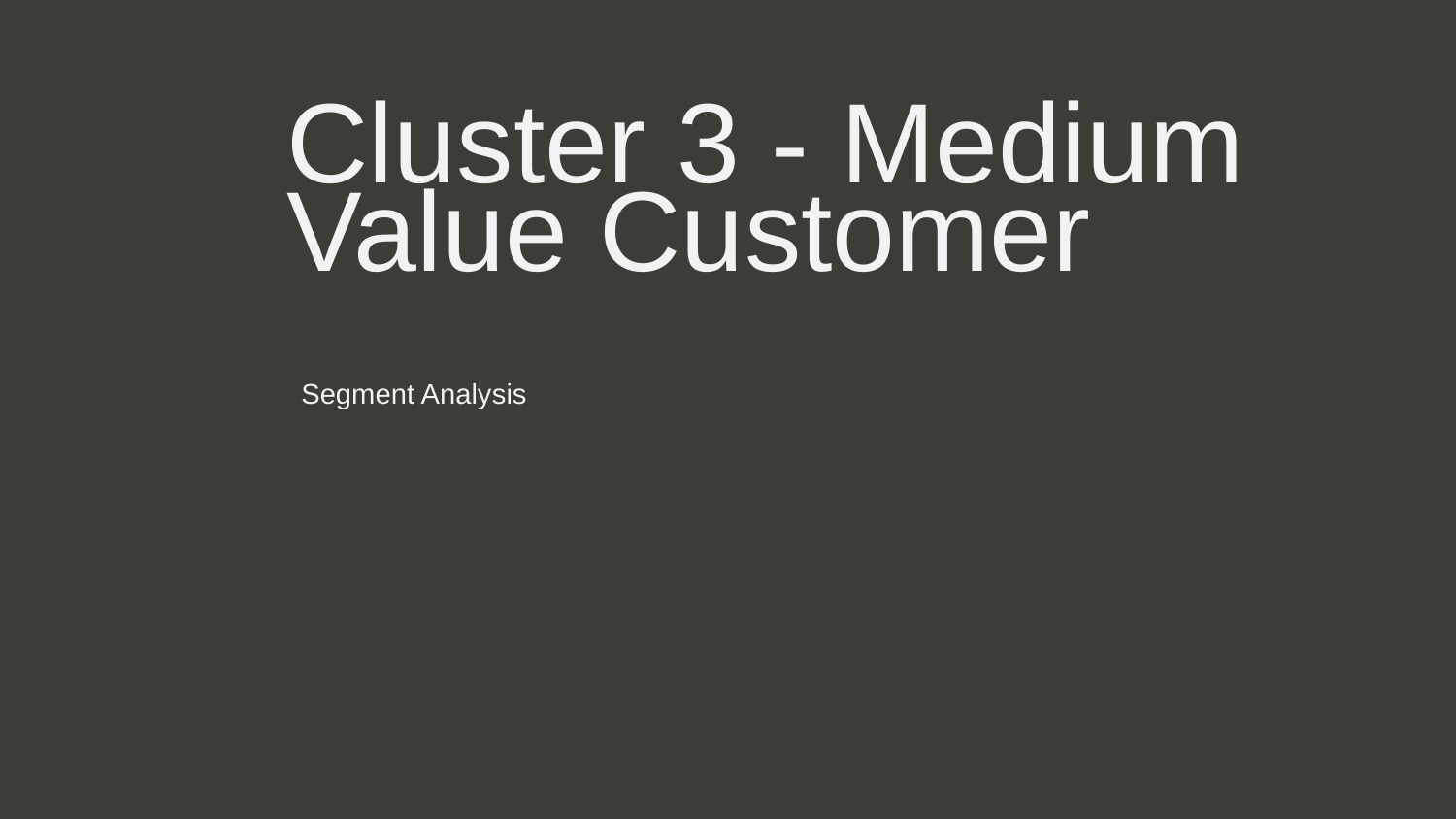

# Cluster 3 - Medium Value Customer
Segment Analysis